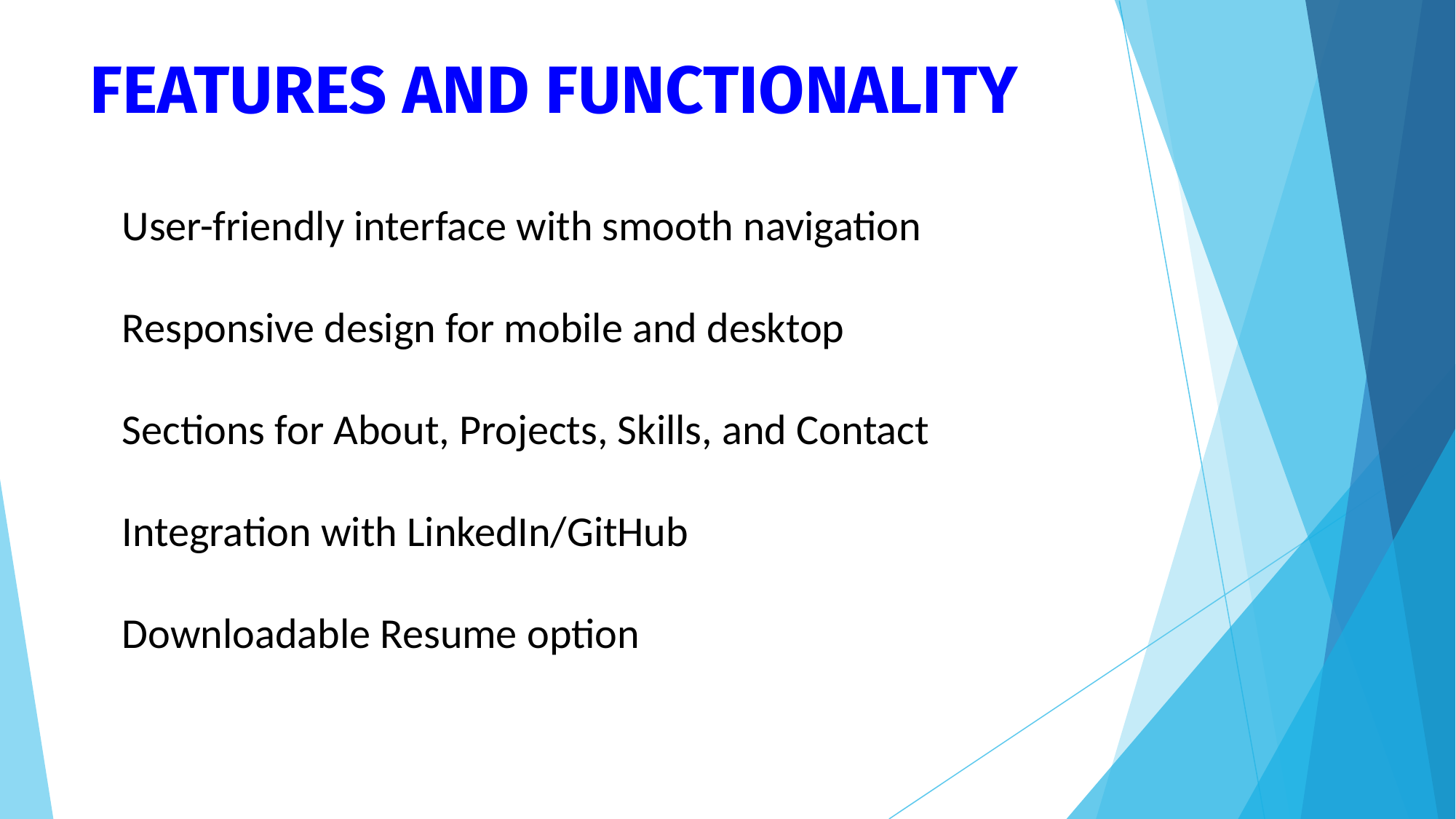

# FEATURES AND FUNCTIONALITY
User-friendly interface with smooth navigation

Responsive design for mobile and desktop

Sections for About, Projects, Skills, and Contact

Integration with LinkedIn/GitHub

Downloadable Resume option